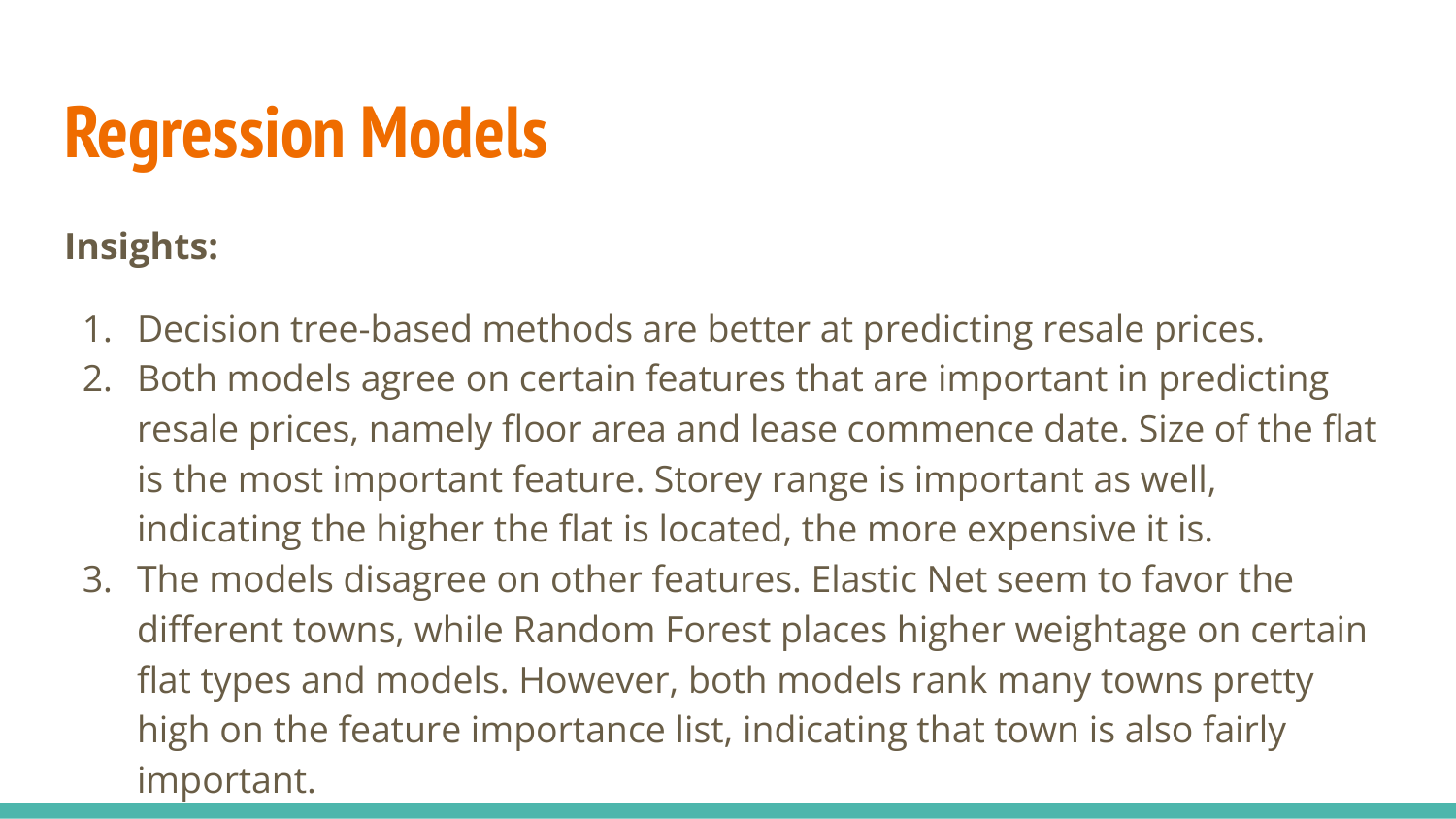

# Regression Models
Insights:
Decision tree-based methods are better at predicting resale prices.
Both models agree on certain features that are important in predicting resale prices, namely floor area and lease commence date. Size of the flat is the most important feature. Storey range is important as well, indicating the higher the flat is located, the more expensive it is.
The models disagree on other features. Elastic Net seem to favor the different towns, while Random Forest places higher weightage on certain flat types and models. However, both models rank many towns pretty high on the feature importance list, indicating that town is also fairly important.